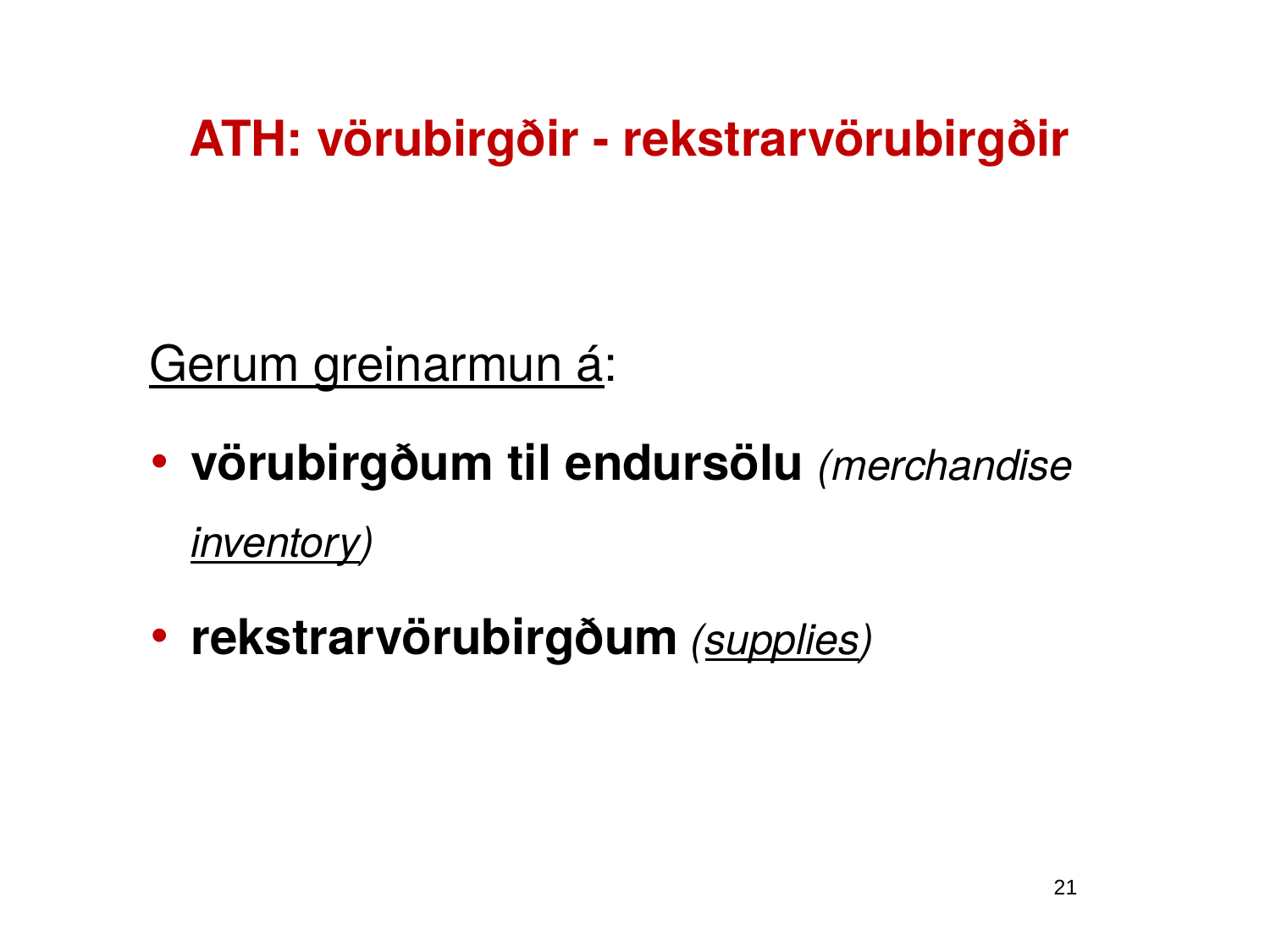

# ATH: vörubirgðir - rekstrarvörubirgðir
	 Gerum greinarmun á:
vörubirgðum til endursölu (merchandise inventory)
rekstrarvörubirgðum (supplies)

21